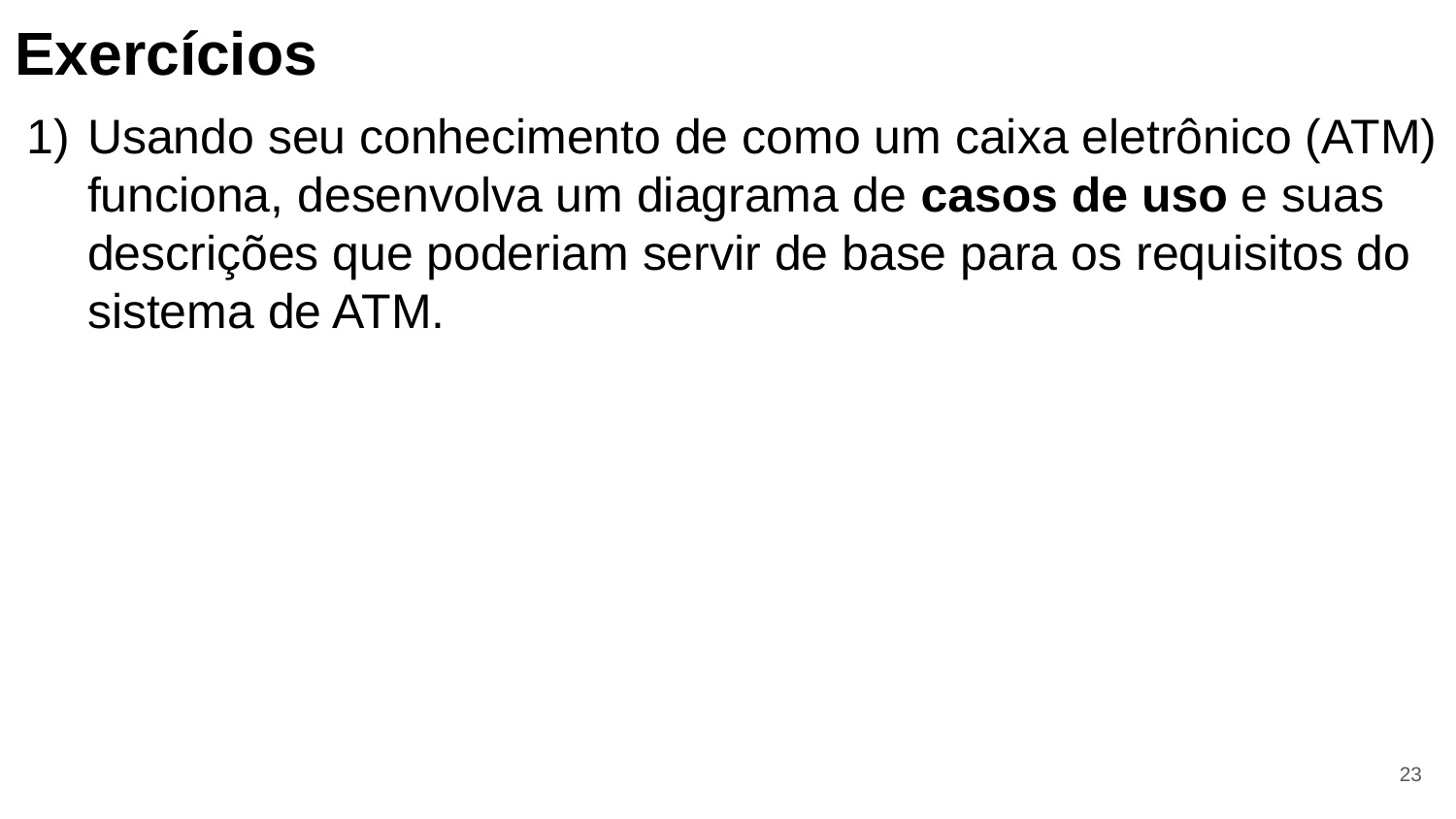

# Exercícios
Usando seu conhecimento de como um caixa eletrônico (ATM) funciona, desenvolva um diagrama de casos de uso e suas descrições que poderiam servir de base para os requisitos do sistema de ATM.

23